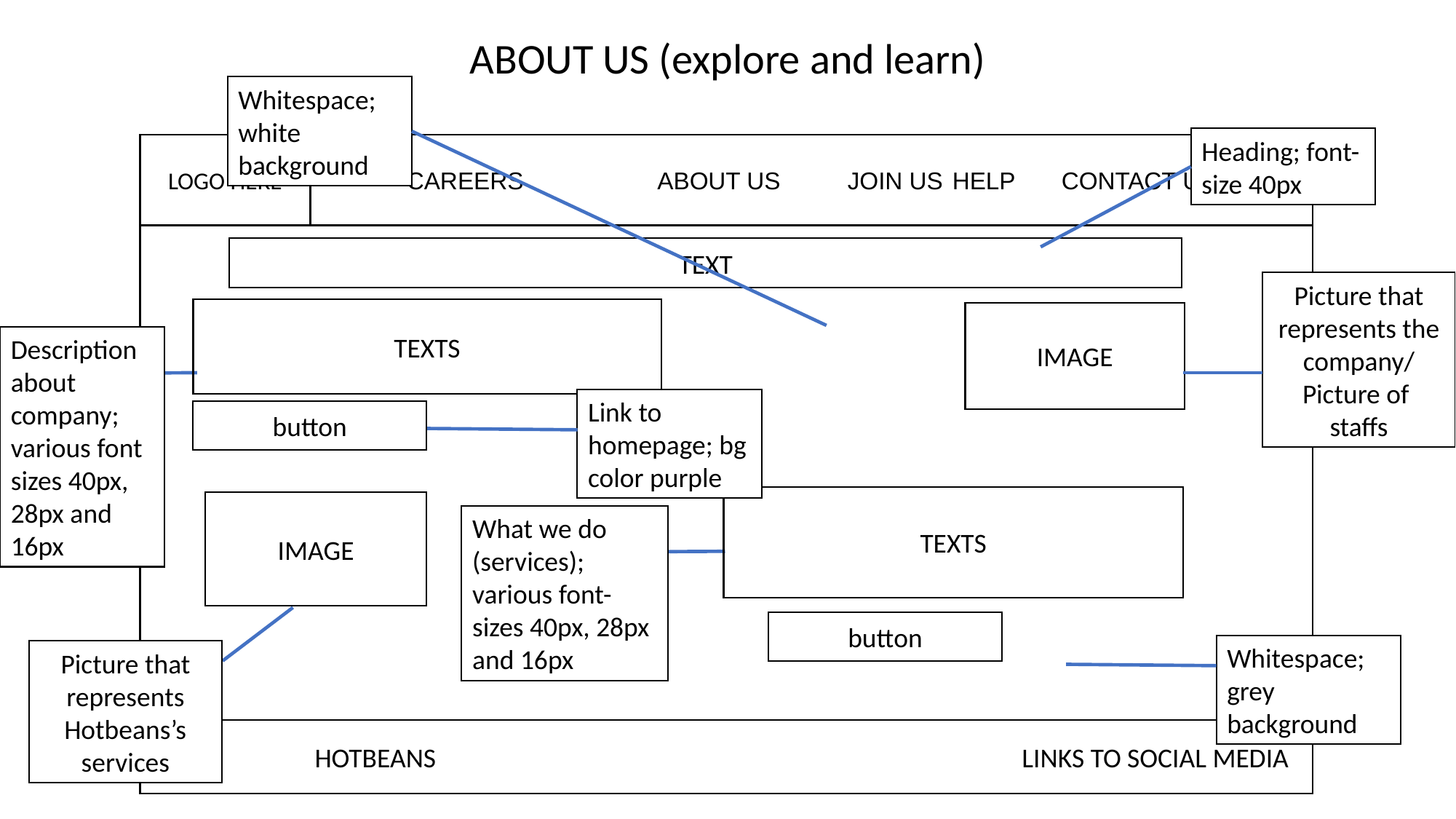

ABOUT US (explore and learn)
Whitespace; white background
Heading; font-size 40px
LOGO HERE
CAREERS	     ABOUT US          JOIN US	HELP	CONTACT US

TEXT
Picture that represents the company/
Picture of  staffs
TEXTS
IMAGE
Description about company; various font sizes 40px, 28px and 16px
Link to homepage; bg color purple
button
TEXTS
IMAGE
What we do (services); various font-sizes 40px, 28px and 16px
button
Whitespace; grey background
Picture that represents Hotbeans’s services
	       HOTBEANS                                                                                               LINKS TO SOCIAL MEDIA